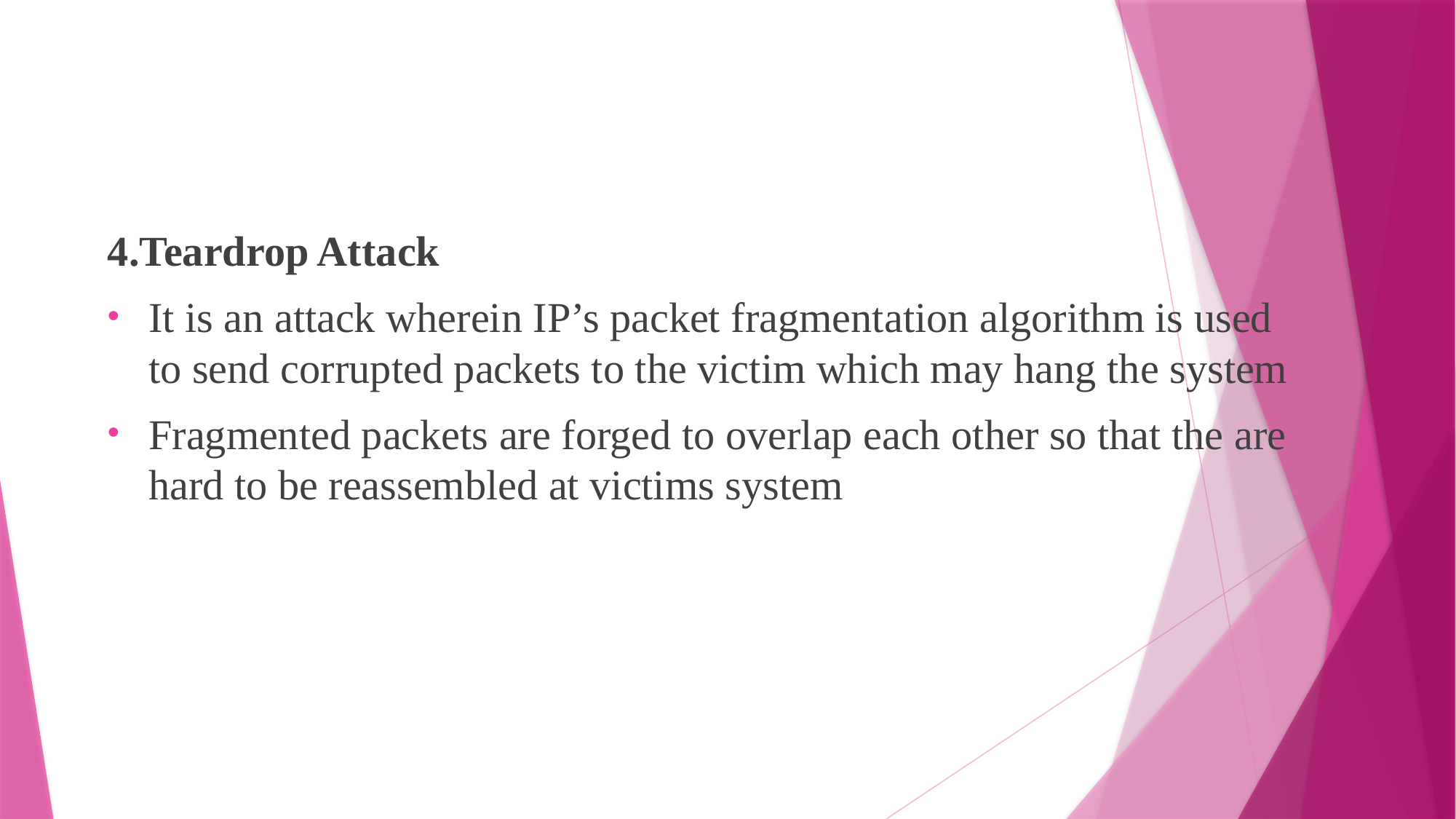

#

4.Teardrop Attack
It is an attack wherein IP’s packet fragmentation algorithm is used to send corrupted packets to the victim which may hang the system
Fragmented packets are forged to overlap each other so that the are hard to be reassembled at victims system